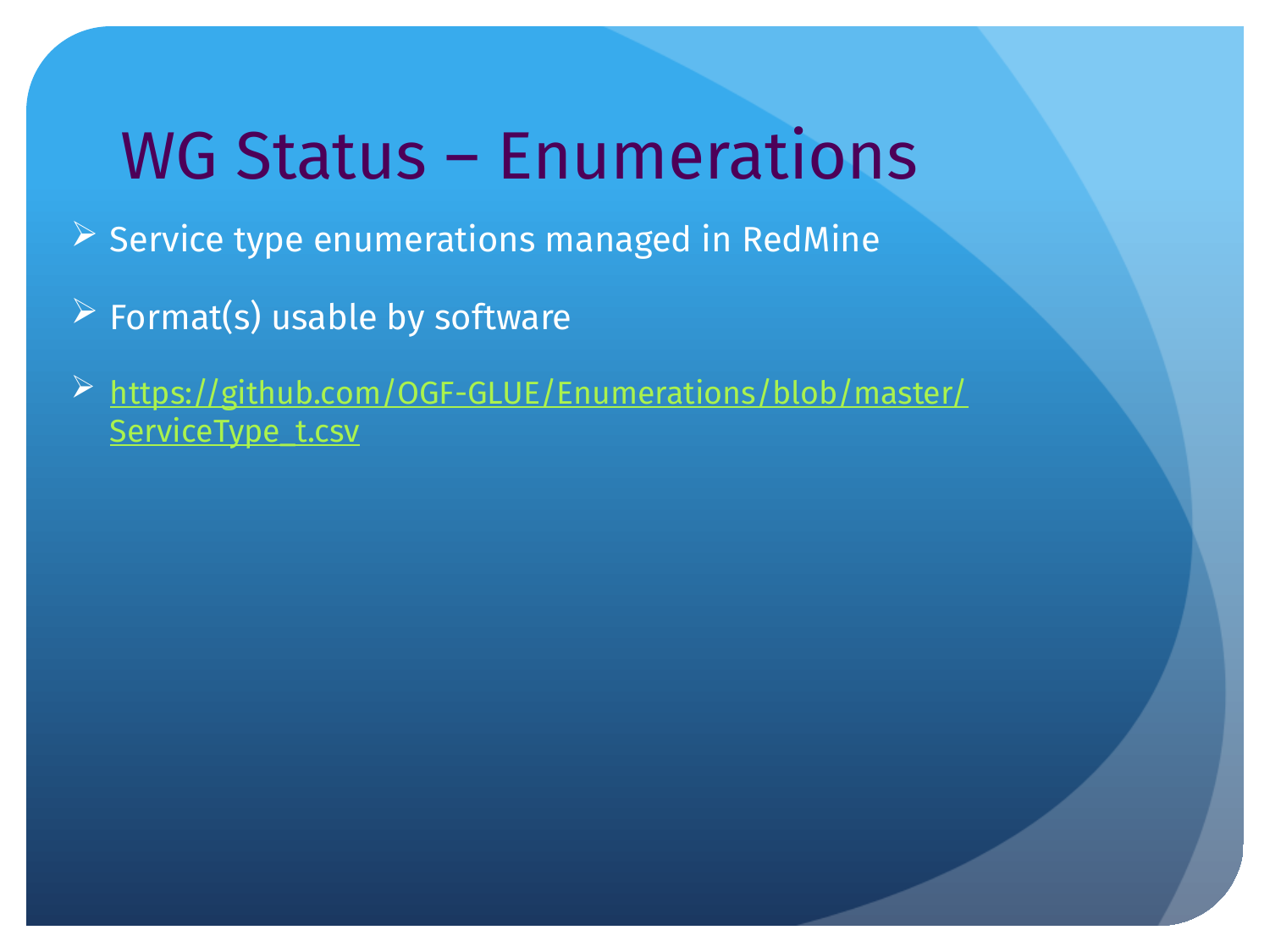

WG Status – Enumerations
Service type enumerations managed in RedMine
Format(s) usable by software
https://github.com/OGF-GLUE/Enumerations/blob/master/ServiceType_t.csv